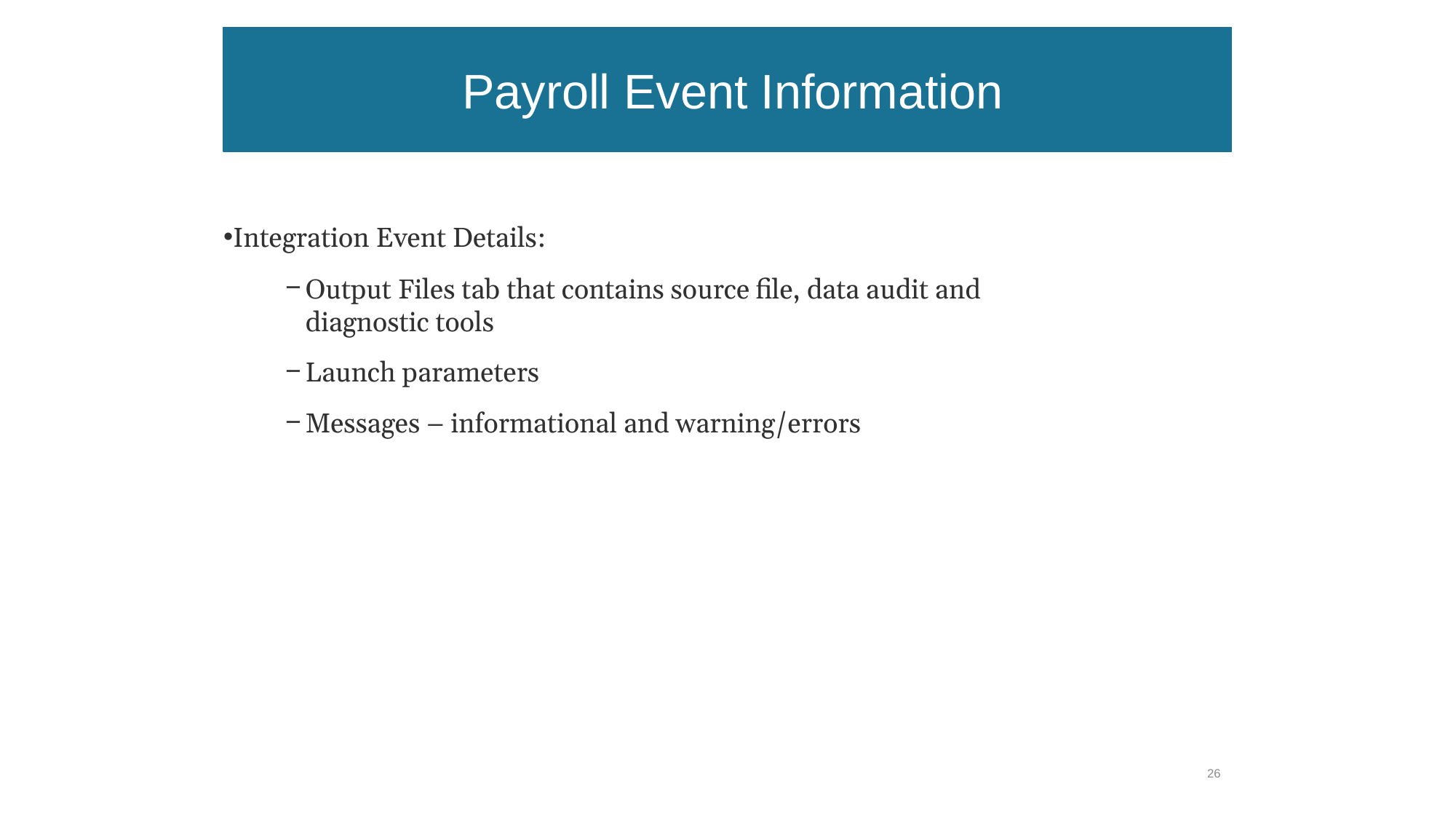

Payroll Event Information
Integration Event Details:
Output Files tab that contains source file, data audit and diagnostic tools
Launch parameters
Messages – informational and warning/errors

26